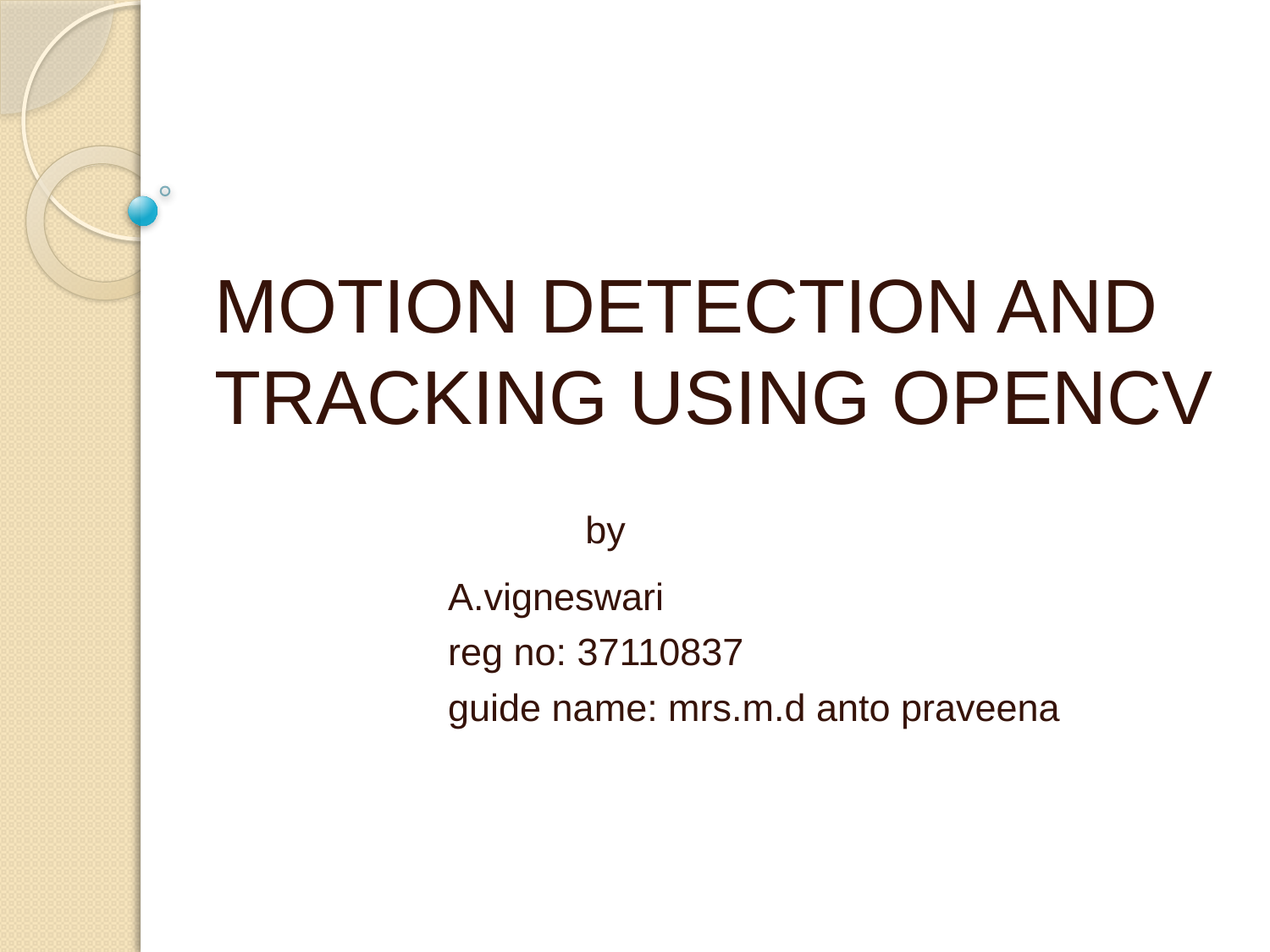

#
MOTION DETECTION AND TRACKING USING OPENCV
              by
                      A.vigneswari
                      reg no: 37110837
                      guide name: mrs.m.d anto praveena